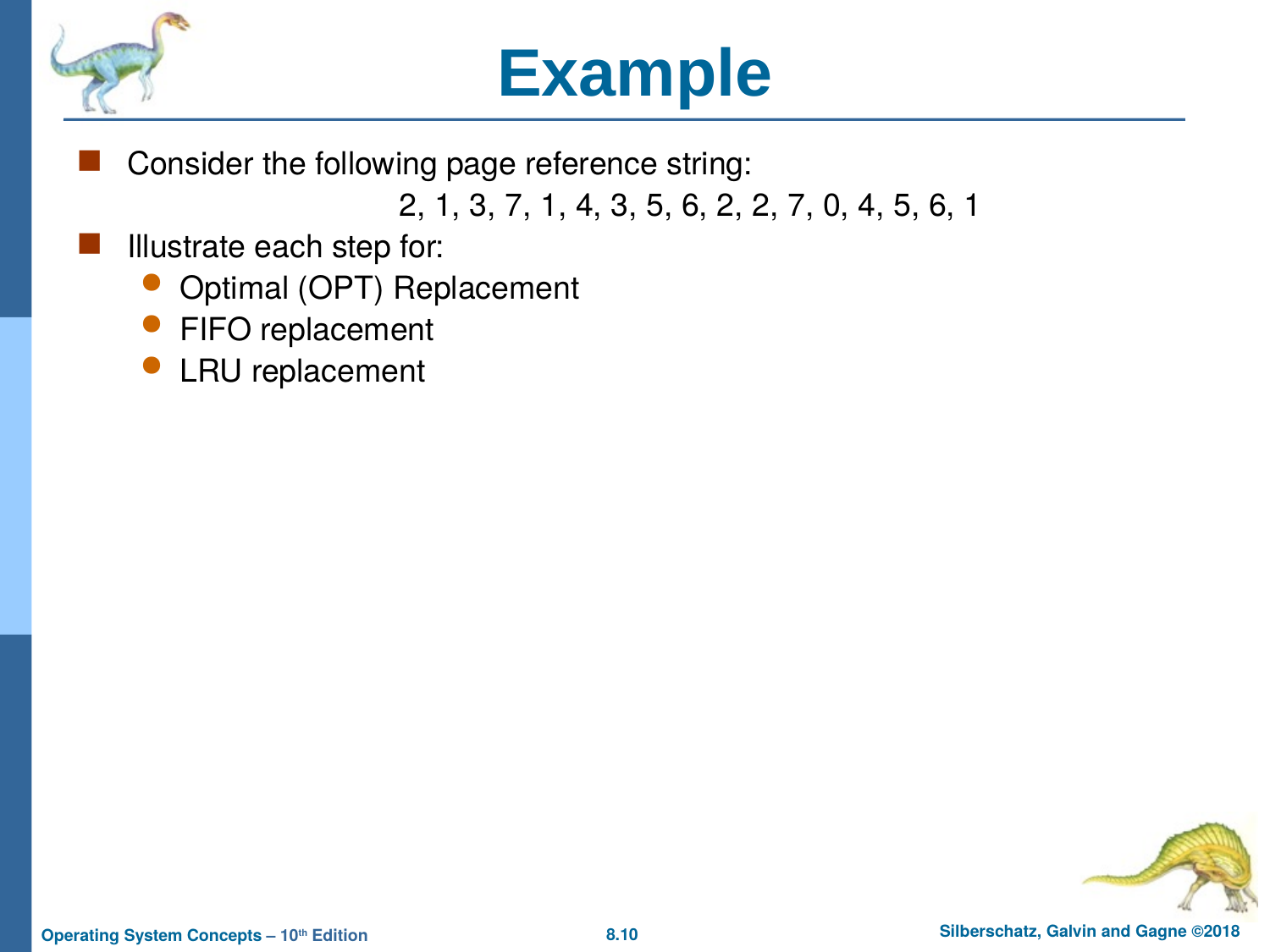

# Example
Consider the following page reference string:
		2, 1, 3, 7, 1, 4, 3, 5, 6, 2, 2, 7, 0, 4, 5, 6, 1
Illustrate each step for:
Optimal (OPT) Replacement
FIFO replacement
LRU replacement